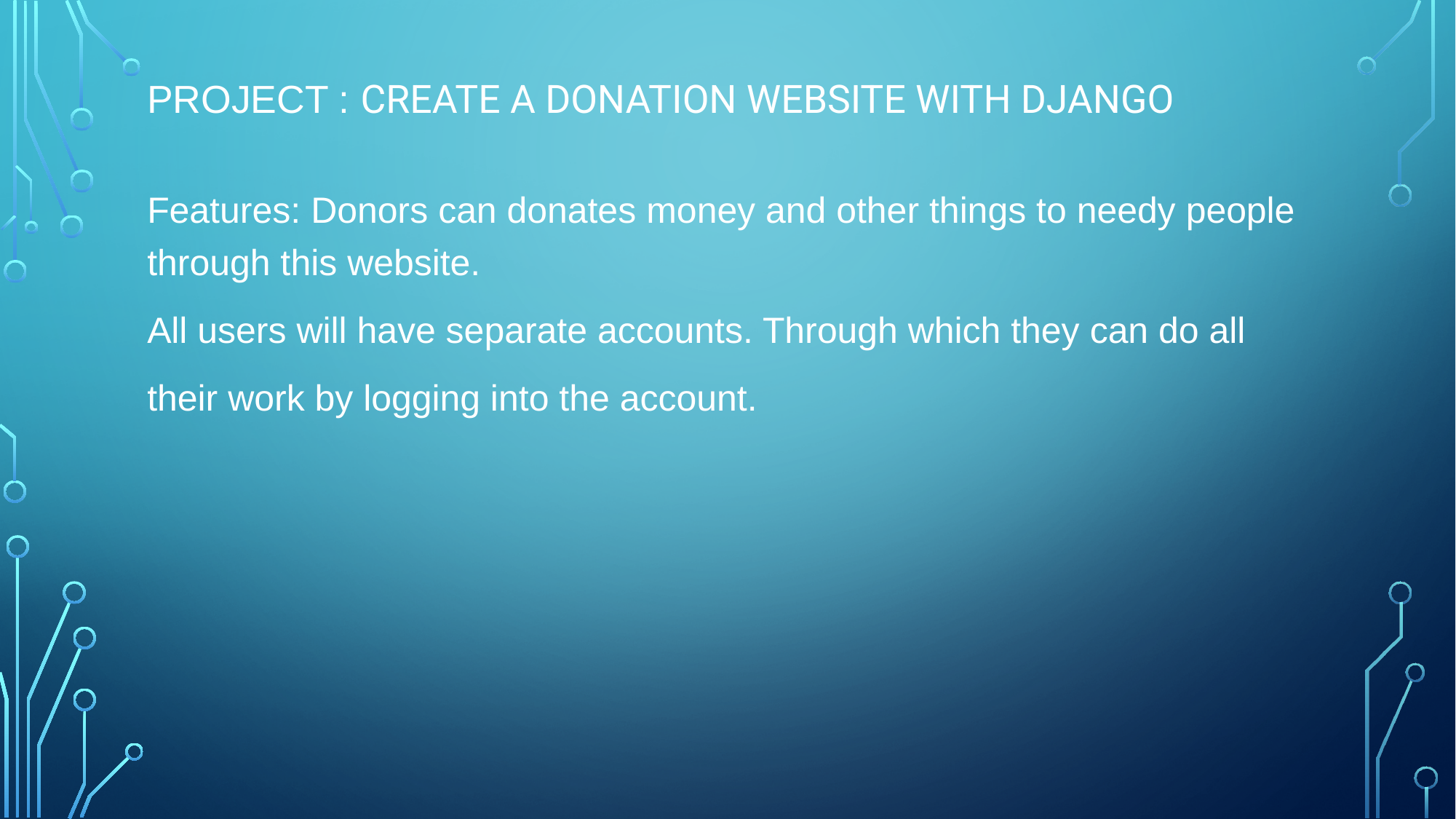

# Project : Create a Donation Website With Django
Features: Donors can donates money and other things to needy people through this website.
All users will have separate accounts. Through which they can do all
their work by logging into the account.